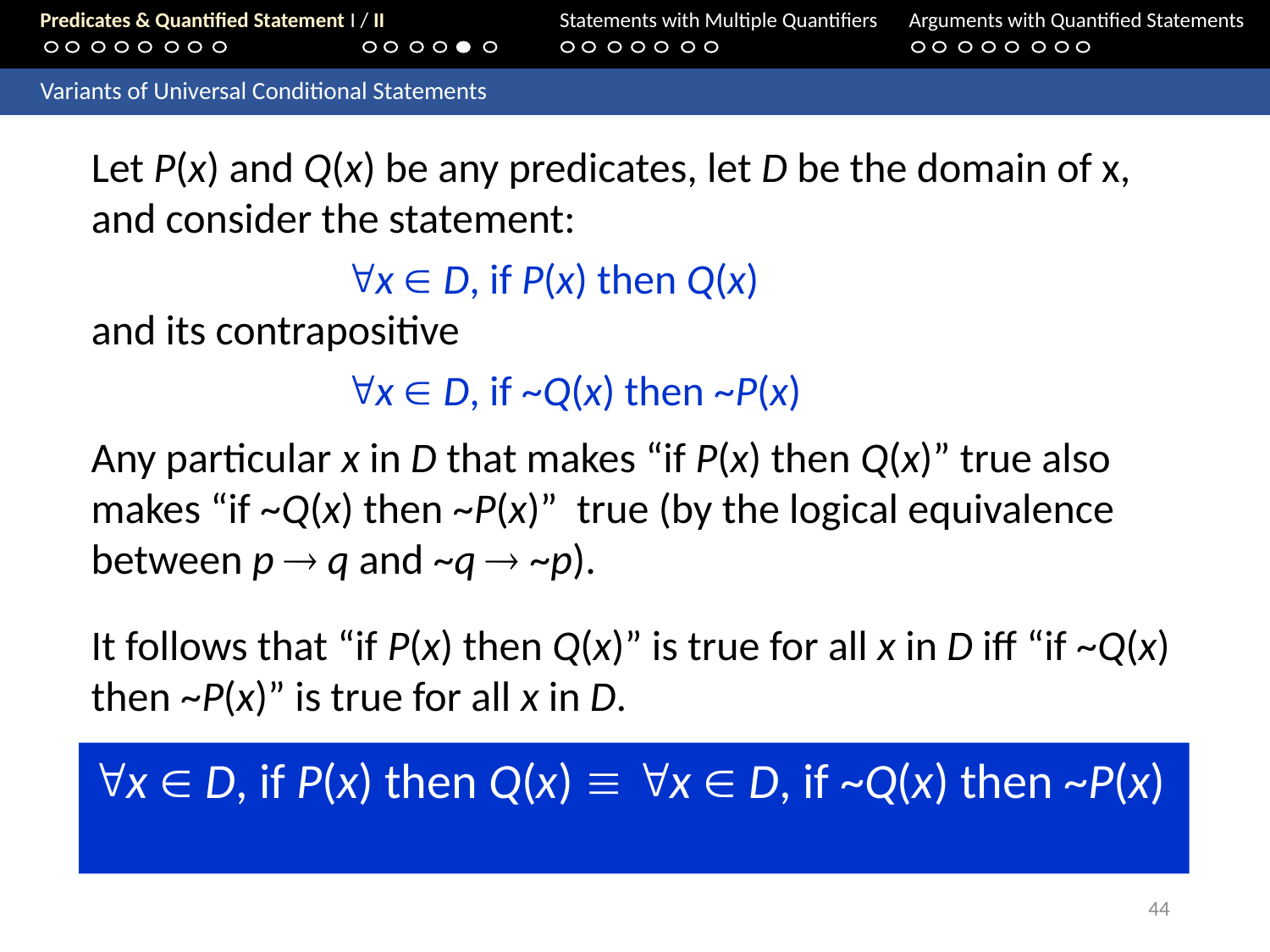

Predicates & Quantified Statement I / II	Statements with Multiple Quantifiers	Arguments with Quantified Statements

	Variants of Universal Conditional Statements
Let P(x) and Q(x) be any predicates, let D be the domain of x, and consider the statement:
	∀x ∈ D, if P(x) then Q(x)
and its contrapositive
	∀x ∈ D, if ~Q(x) then ~P(x)
Any particular x in D that makes “if P(x) then Q(x)” true also makes “if ~Q(x) then ~P(x)”  true (by the logical equivalence between p → q and ~q → ~p).
It follows that “if P(x) then Q(x)” is true for all x in D iff “if ~Q(x) then ~P(x)” is true for all x in D.
∀x ∈ D, if P(x) then Q(x) ≡ ∀x ∈ D, if ~Q(x) then ~P(x)
44